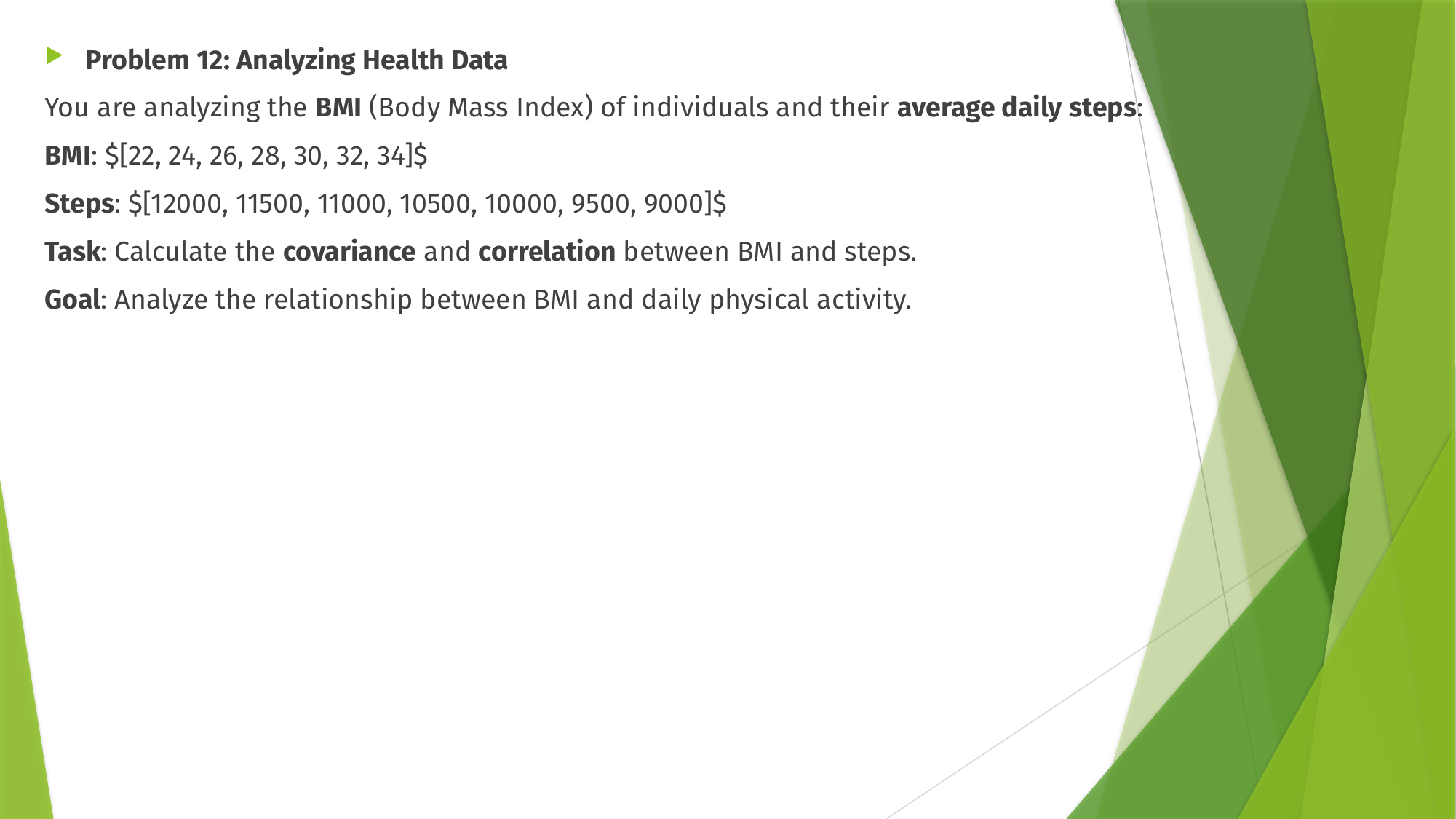

Problem 12: Analyzing Health Data
You are analyzing the BMI (Body Mass Index) of individuals and their average daily steps:
BMI: $[22, 24, 26, 28, 30, 32, 34]$
Steps: $[12000, 11500, 11000, 10500, 10000, 9500, 9000]$
Task: Calculate the covariance and correlation between BMI and steps.
Goal: Analyze the relationship between BMI and daily physical activity.